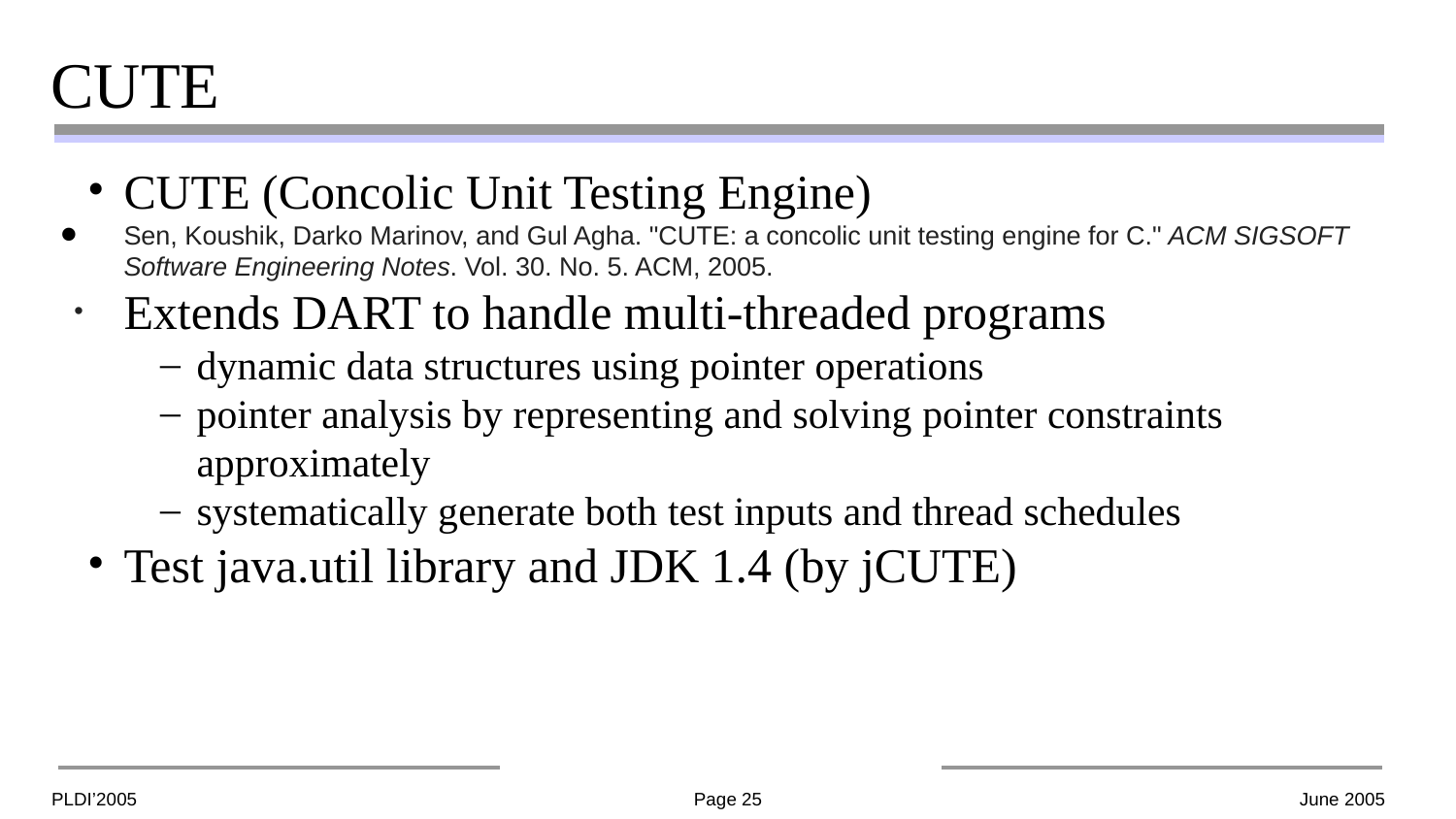

# CUTE
CUTE (Concolic Unit Testing Engine)
Sen, Koushik, Darko Marinov, and Gul Agha. "CUTE: a concolic unit testing engine for C." ACM SIGSOFT Software Engineering Notes. Vol. 30. No. 5. ACM, 2005.
Extends DART to handle multi-threaded programs
dynamic data structures using pointer operations
pointer analysis by representing and solving pointer constraints approximately
systematically generate both test inputs and thread schedules
Test java.util library and JDK 1.4 (by jCUTE)